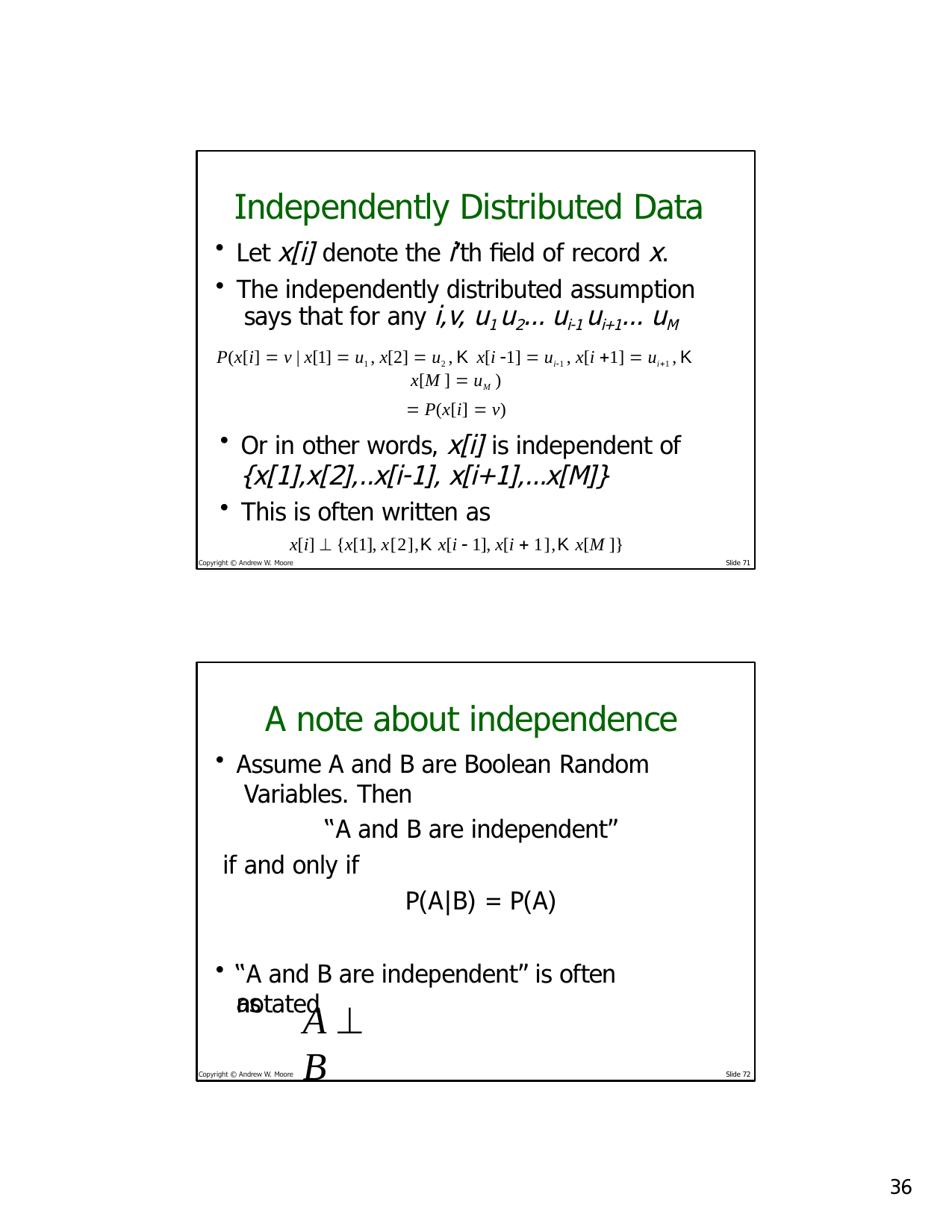

Independently Distributed Data
Let x[i] denote the i’th field of record x.
The independently distributed assumption  says that for any i,v, u1 u2… ui-1 ui+1… uM
P(x[i] = v | x[1] = u1 , x[2] = u2 ,K x[i −1] = ui−1 , x[i +1] = ui+1 ,K x[M ] = uM )
= P(x[i] = v)
Or in other words, x[i] is independent of
{x[1],x[2],..x[i-1], x[i+1],…x[M]}
This is often written as
x[i] ⊥ {x[1], x[2],K x[i − 1], x[i + 1],K x[M ]}
Copyright © Andrew W. Moore
Slide 71

A note about independence
Assume A and B are Boolean Random  Variables. Then
“A and B are independent”  if and only if
P(A|B) = P(A)

“A and B are independent” is often notated
as
A ⊥ B
Copyright © Andrew W. Moore
Slide 72
36